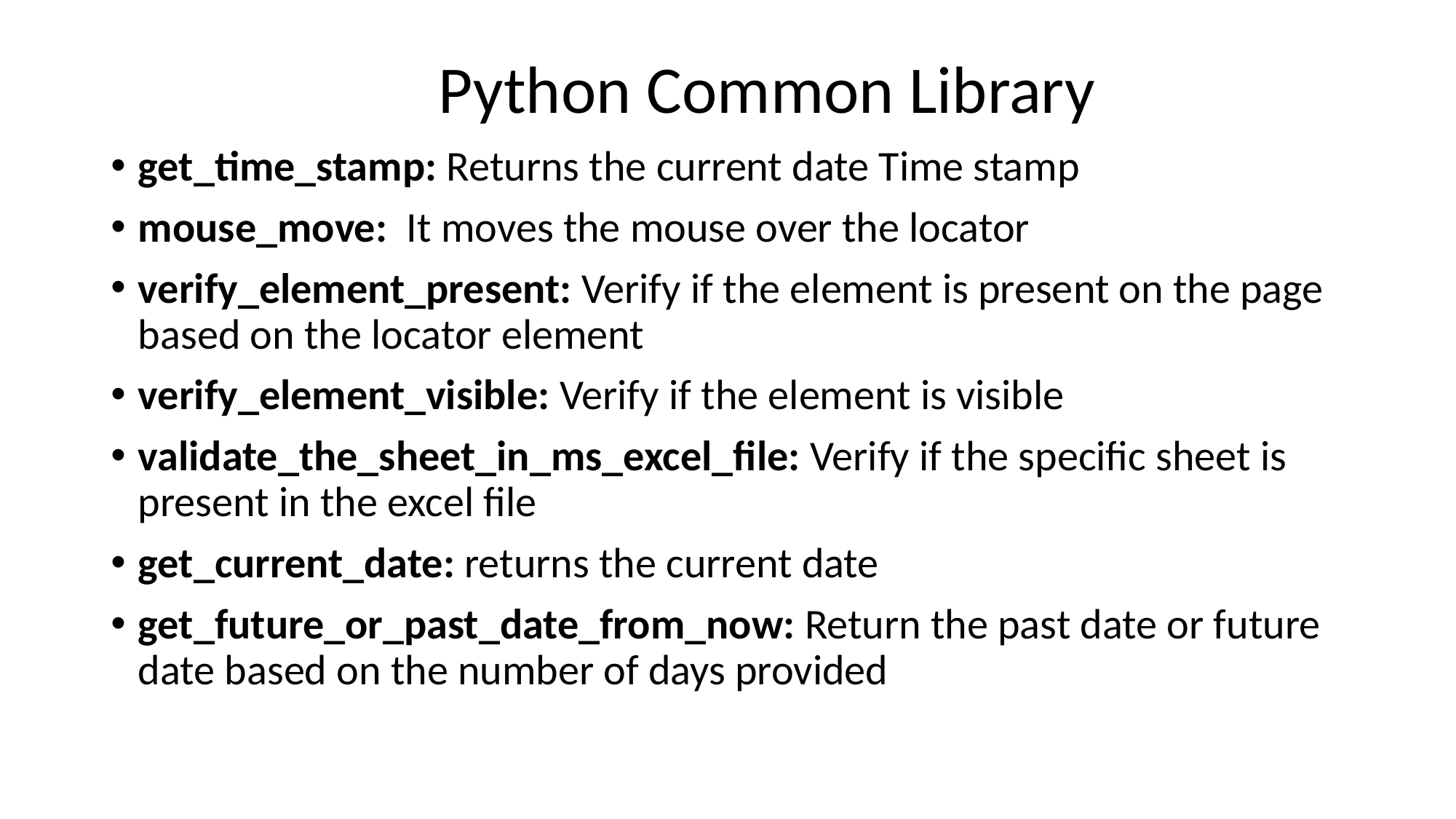

# Python Common Library
get_time_stamp: Returns the current date Time stamp
mouse_move:  It moves the mouse over the locator
verify_element_present: Verify if the element is present on the page based on the locator element
verify_element_visible: Verify if the element is visible
validate_the_sheet_in_ms_excel_file: Verify if the specific sheet is present in the excel file
get_current_date: returns the current date
get_future_or_past_date_from_now: Return the past date or future date based on the number of days provided